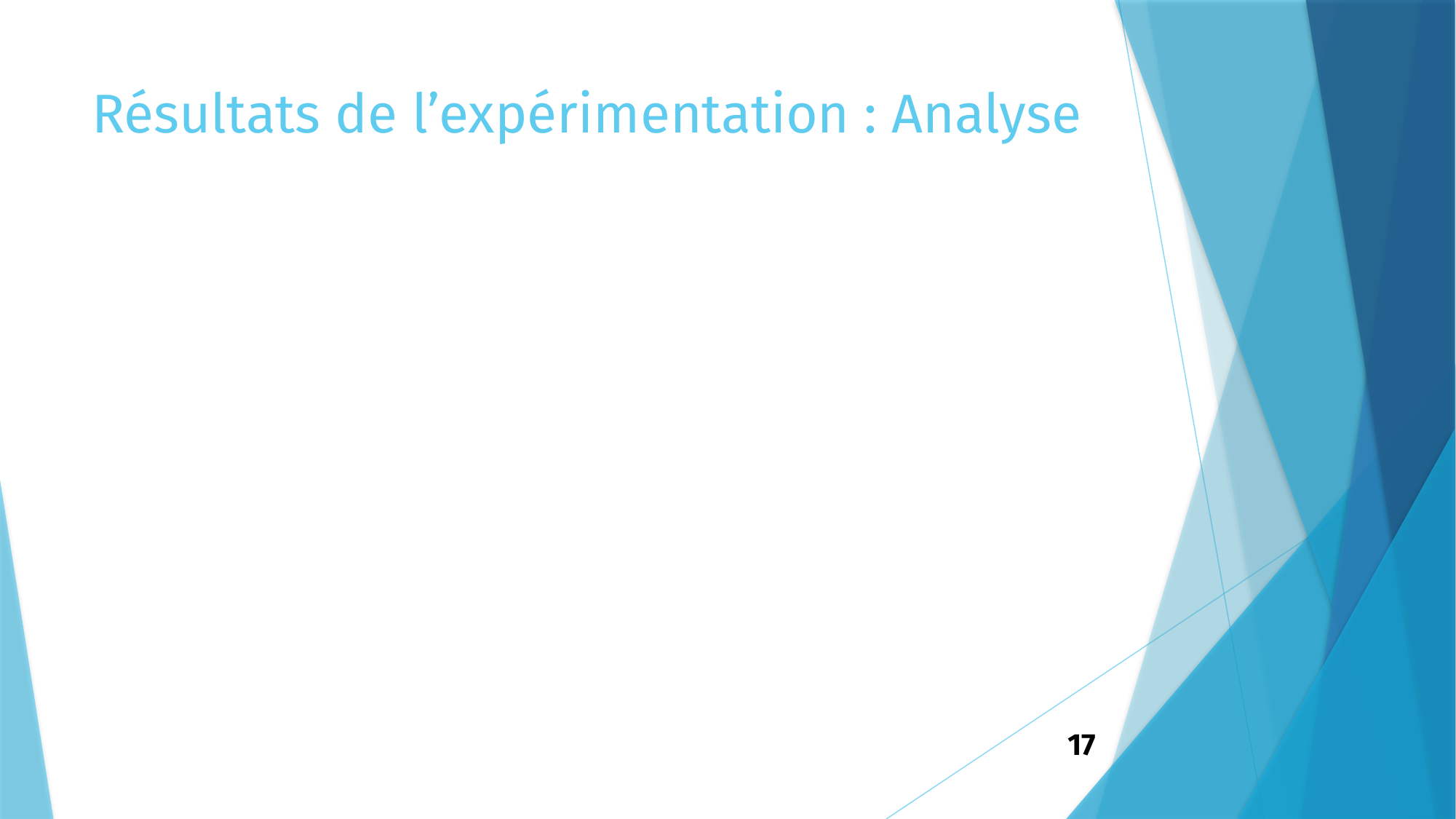

# Résultats de l’expérimentation : Analyse

17